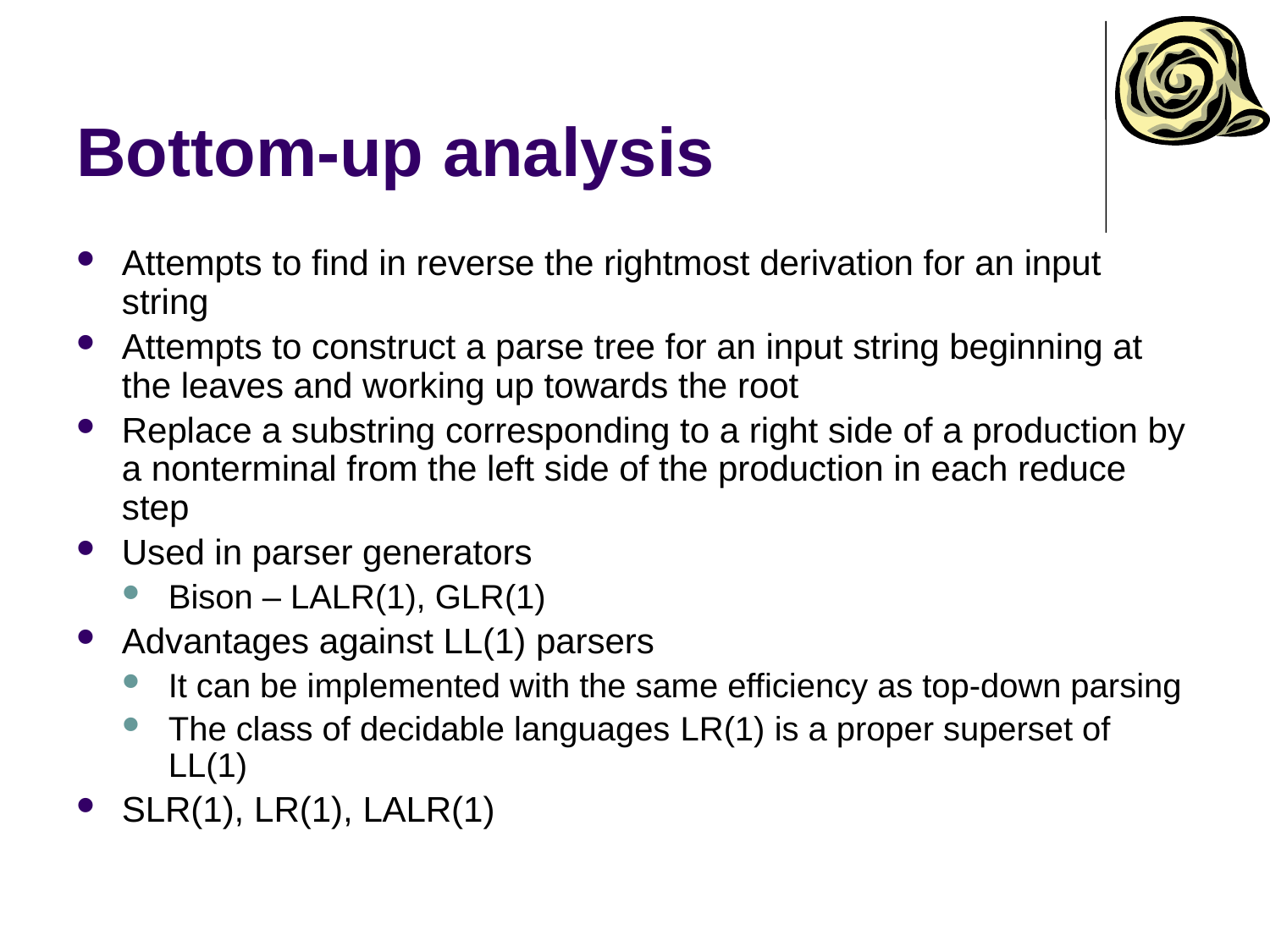

# Bottom-up analysis
Attempts to find in reverse the rightmost derivation for an input string
Attempts to construct a parse tree for an input string beginning at the leaves and working up towards the root
Replace a substring corresponding to a right side of a production by a nonterminal from the left side of the production in each reduce step
Used in parser generators
Bison – LALR(1), GLR(1)
Advantages against LL(1) parsers
It can be implemented with the same efficiency as top-down parsing
The class of decidable languages LR(1) is a proper superset of  LL(1)
SLR(1), LR(1), LALR(1)